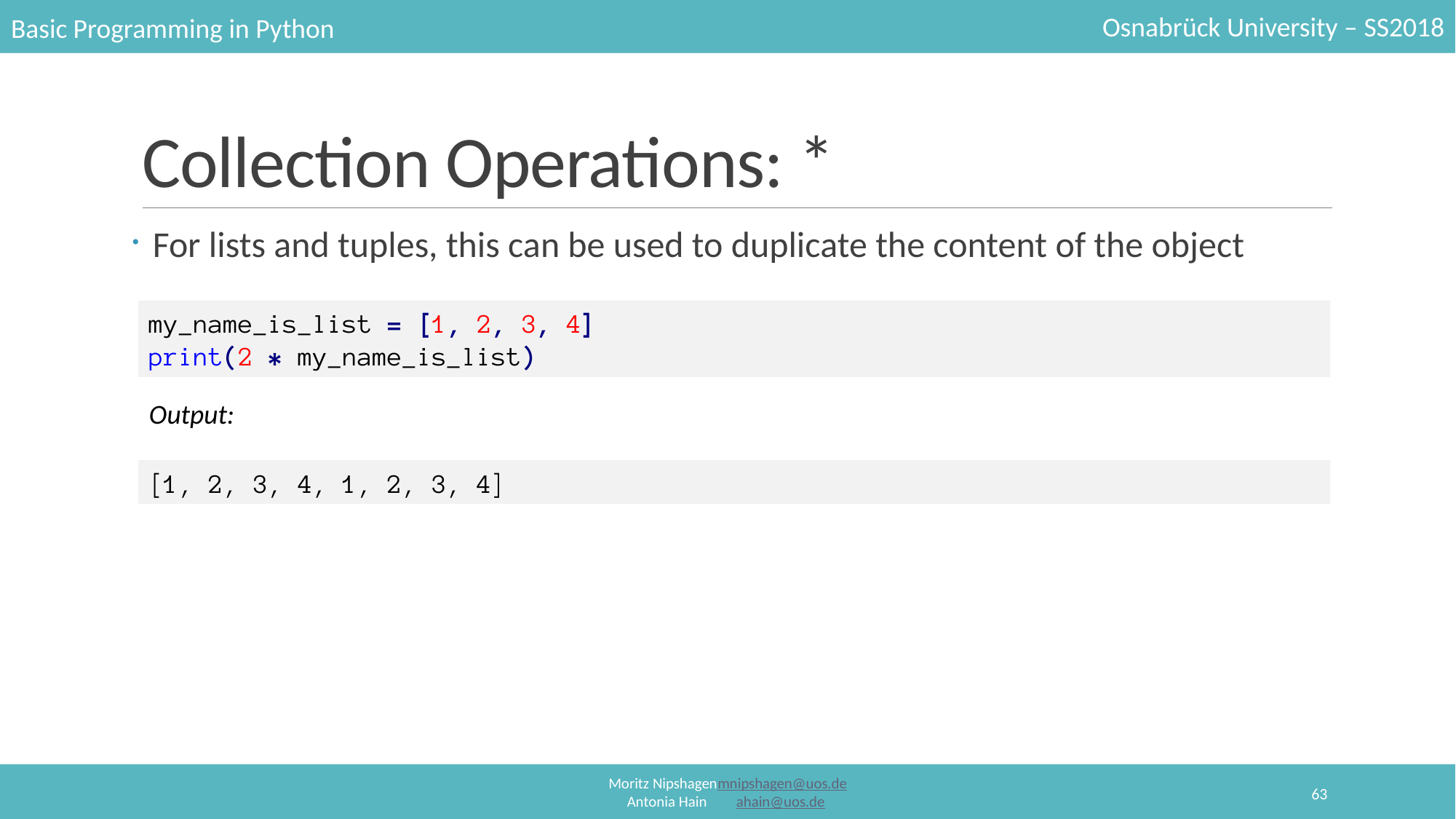

# Collection Operations: *
For lists and tuples, this can be used to duplicate the content of the object

my_name_is_list = [1, 2, 3, 4]
print(2 * my_name_is_list)
Output:

[1, 2, 3, 4, 1, 2, 3, 4]
63